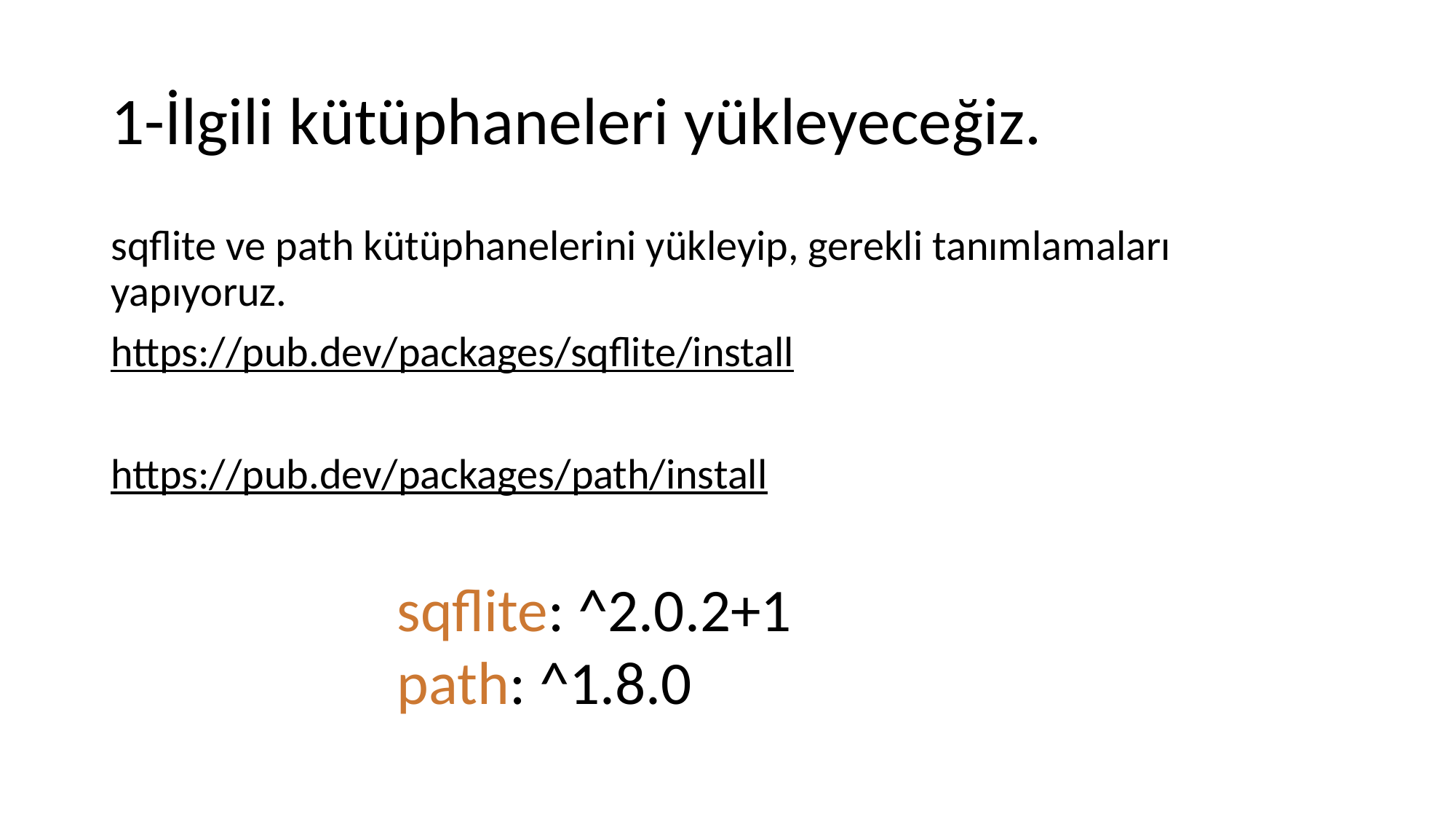

# 1-İlgili kütüphaneleri yükleyeceğiz.
sqflite ve path kütüphanelerini yükleyip, gerekli tanımlamaları yapıyoruz.
https://pub.dev/packages/sqflite/install

https://pub.dev/packages/path/install
sqflite: ^2.0.2+1
path: ^1.8.0